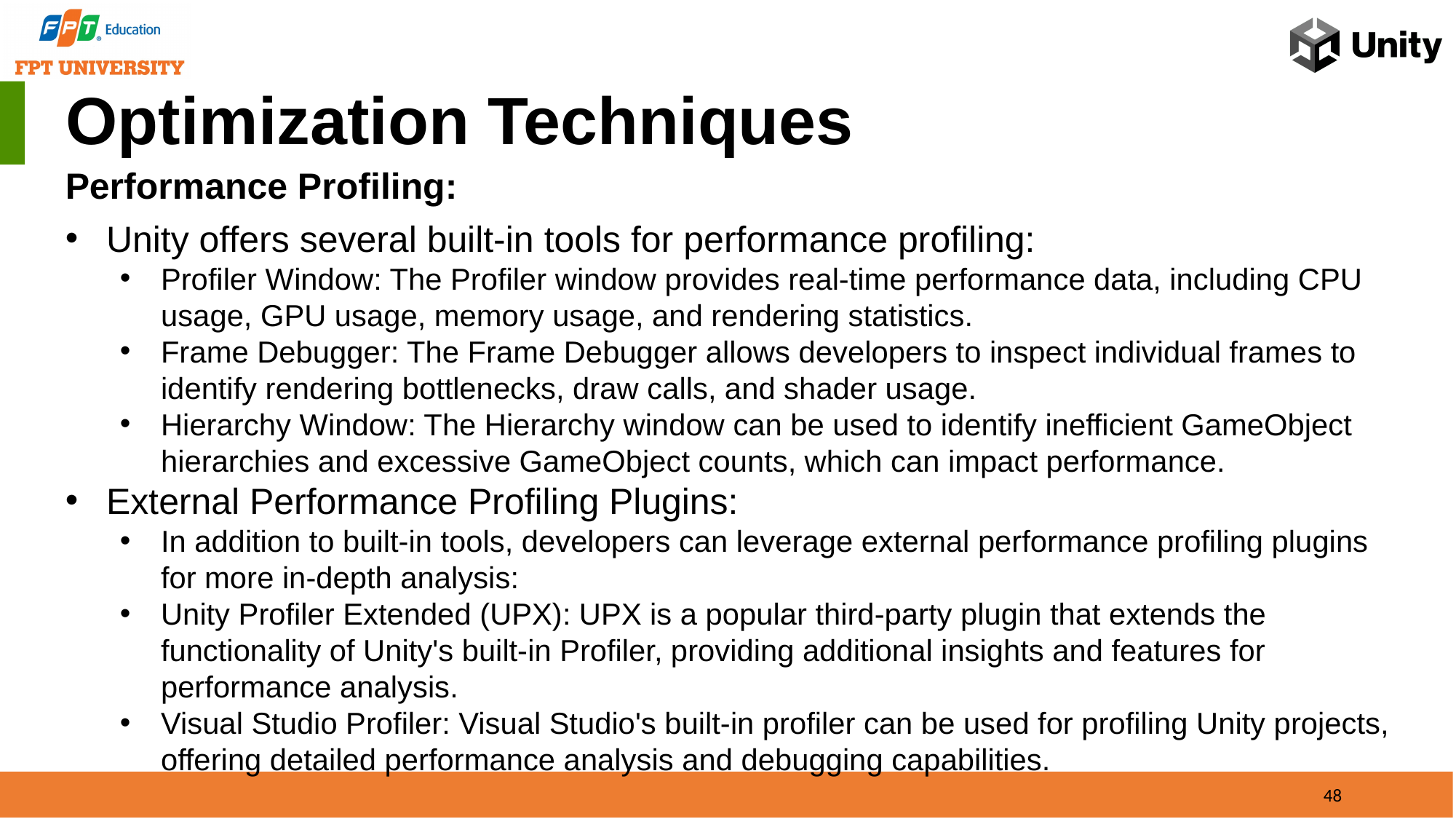

Optimization Techniques
Performance Profiling:
Unity offers several built-in tools for performance profiling:
Profiler Window: The Profiler window provides real-time performance data, including CPU usage, GPU usage, memory usage, and rendering statistics.
Frame Debugger: The Frame Debugger allows developers to inspect individual frames to identify rendering bottlenecks, draw calls, and shader usage.
Hierarchy Window: The Hierarchy window can be used to identify inefficient GameObject hierarchies and excessive GameObject counts, which can impact performance.
External Performance Profiling Plugins:
In addition to built-in tools, developers can leverage external performance profiling plugins for more in-depth analysis:
Unity Profiler Extended (UPX): UPX is a popular third-party plugin that extends the functionality of Unity's built-in Profiler, providing additional insights and features for performance analysis.
Visual Studio Profiler: Visual Studio's built-in profiler can be used for profiling Unity projects, offering detailed performance analysis and debugging capabilities.

48